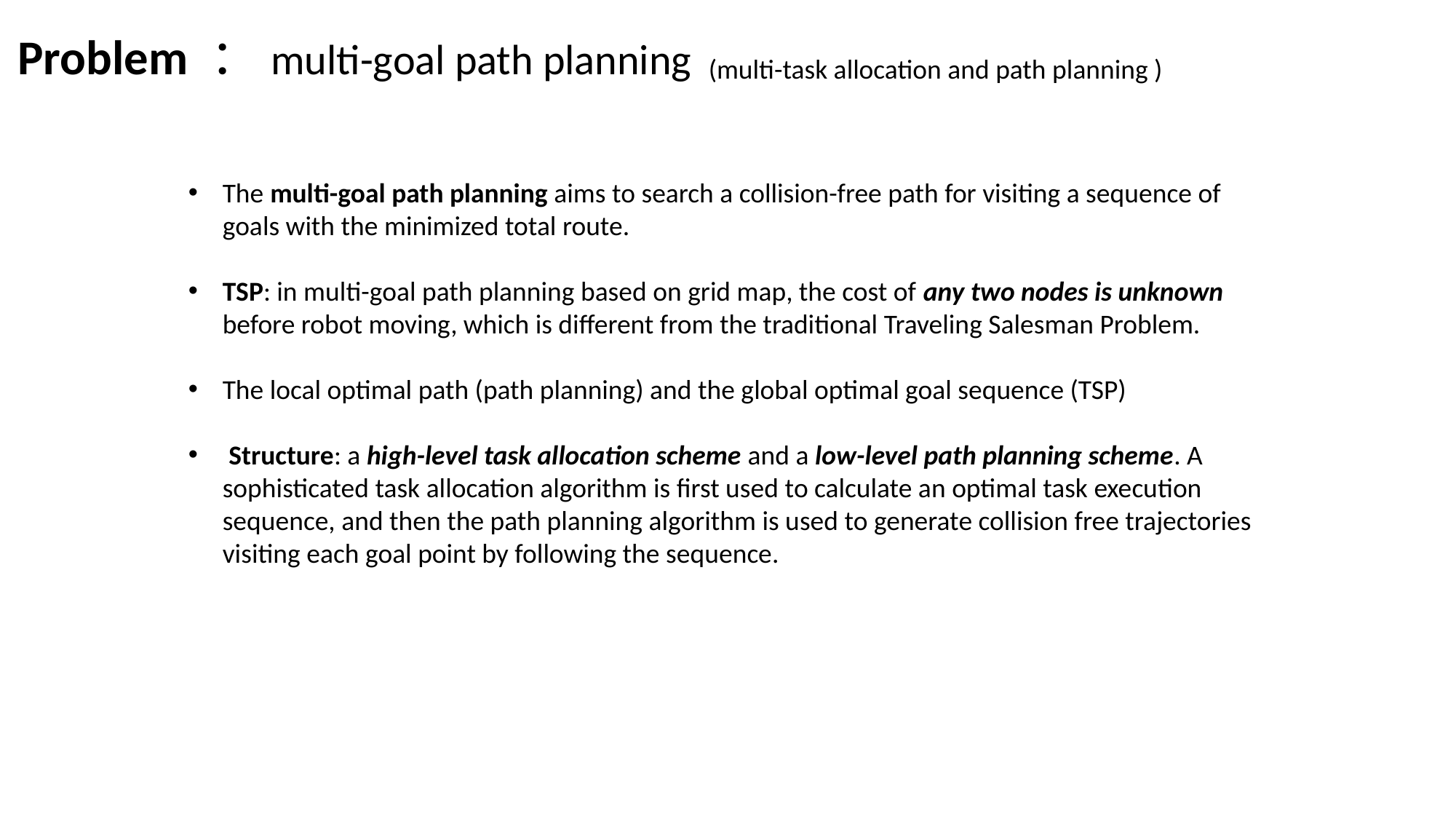

Problem ：multi-goal path planning
(multi-task allocation and path planning )
The multi-goal path planning aims to search a collision-free path for visiting a sequence of goals with the minimized total route.

TSP: in multi-goal path planning based on grid map, the cost of any two nodes is unknown before robot moving, which is different from the traditional Traveling Salesman Problem.

The local optimal path (path planning) and the global optimal goal sequence (TSP)

 Structure: a high-level task allocation scheme and a low-level path planning scheme. A sophisticated task allocation algorithm is first used to calculate an optimal task execution sequence, and then the path planning algorithm is used to generate collision free trajectories visiting each goal point by following the sequence.